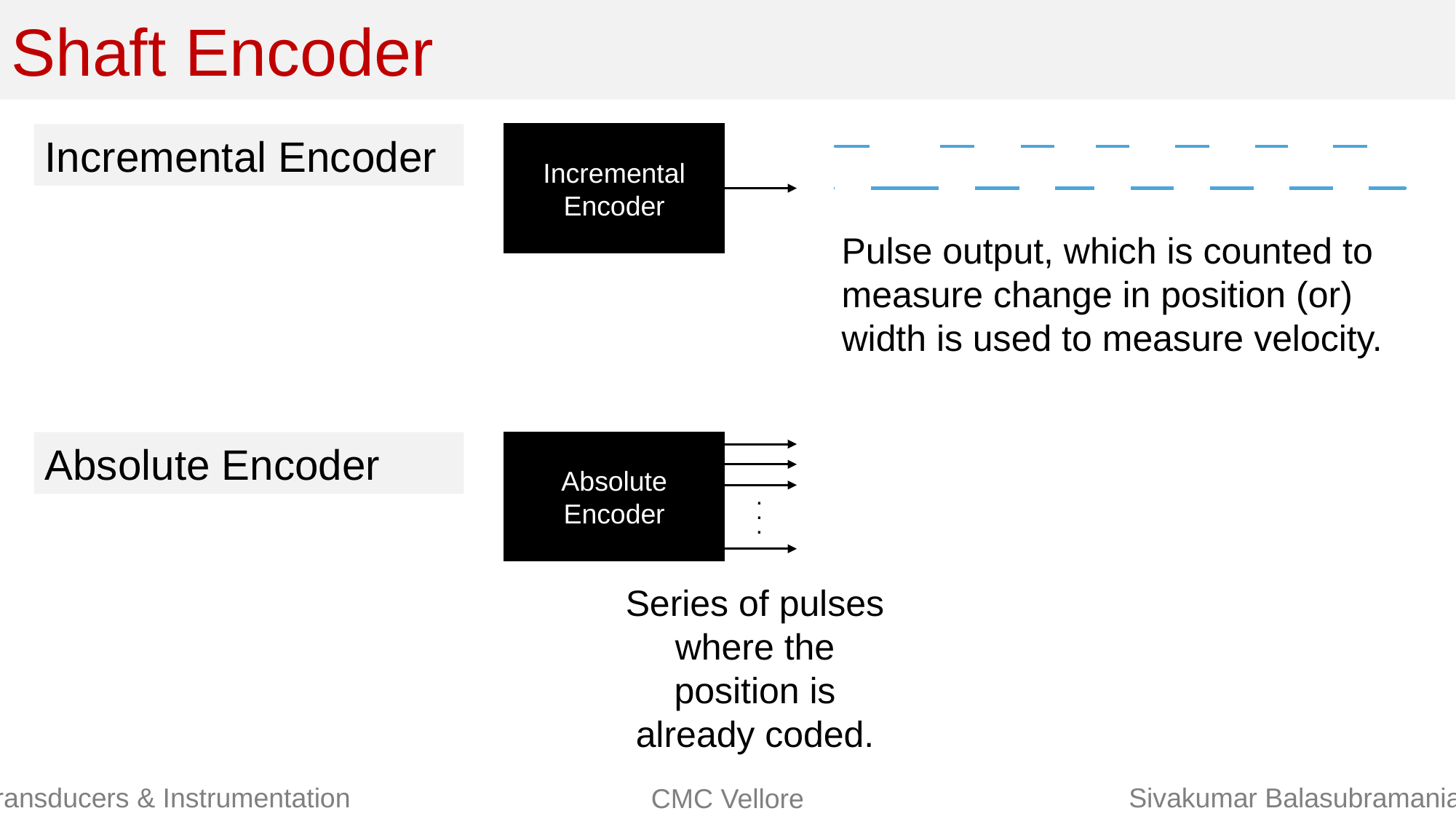

# Shaft Encoder
Incremental Encoder
Incremental Encoder

Pulse output, which is counted to measure change in position (or) width is used to measure velocity.
Absolute Encoder
Absolute Encoder
.
.
.
Series of pulses where the position is already coded.